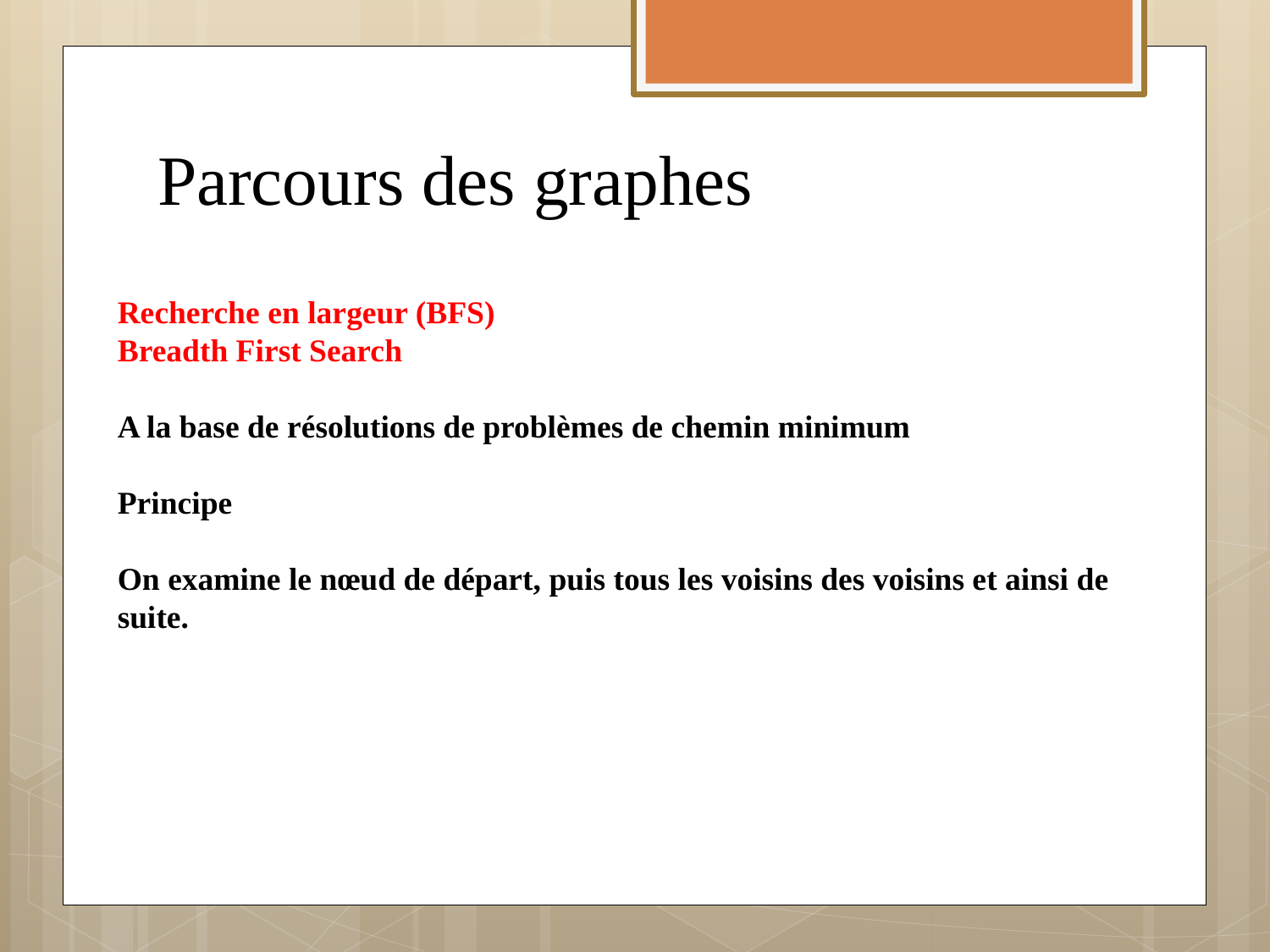

# Parcours des graphes
Recherche en largeur (BFS)
Breadth First Search

A la base de résolutions de problèmes de chemin minimum

Principe

On examine le nœud de départ, puis tous les voisins des voisins et ainsi de suite.